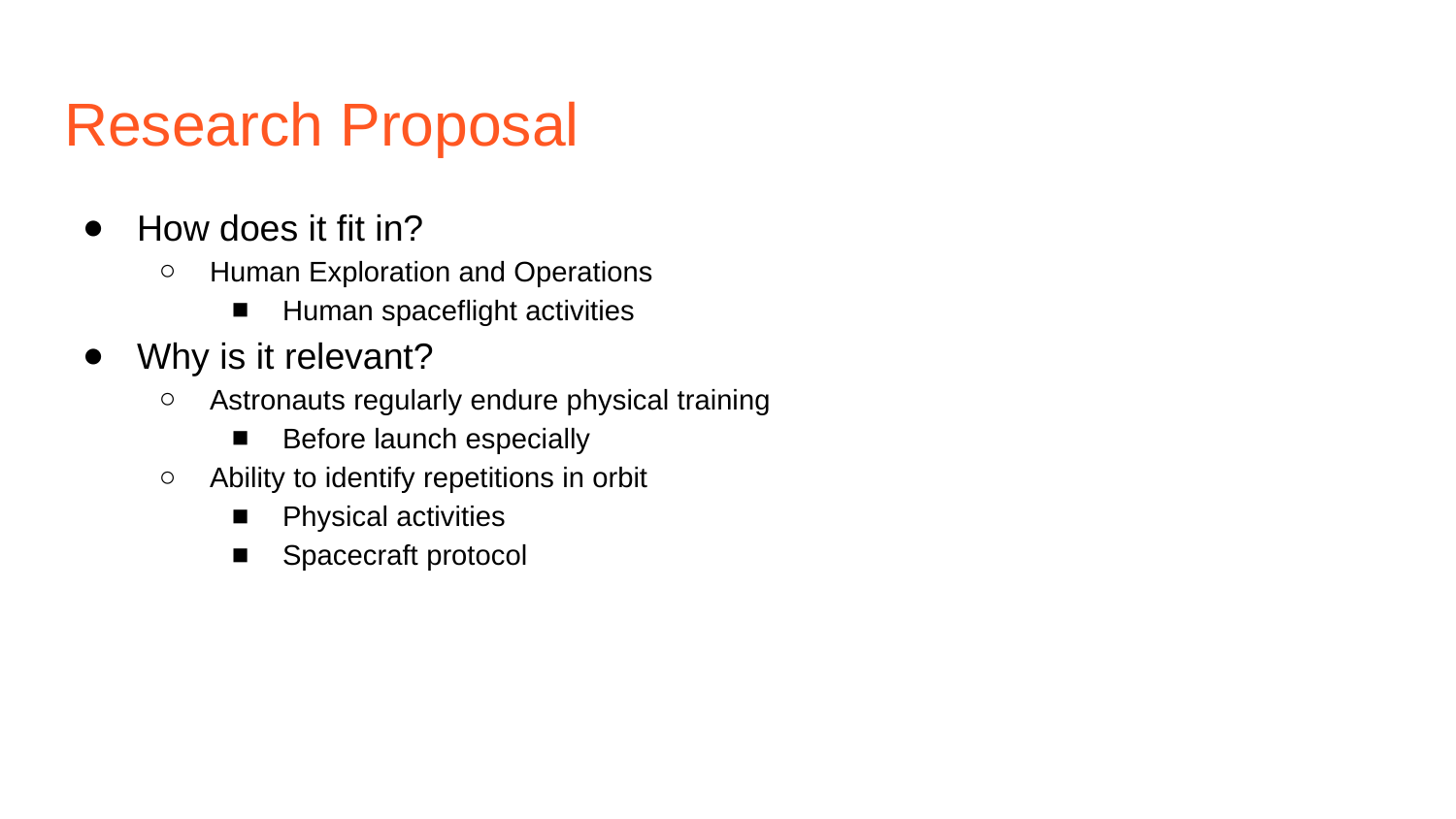

# Research Proposal
How does it fit in?
Human Exploration and Operations
Human spaceflight activities
Why is it relevant?
Astronauts regularly endure physical training
Before launch especially
Ability to identify repetitions in orbit
Physical activities
Spacecraft protocol